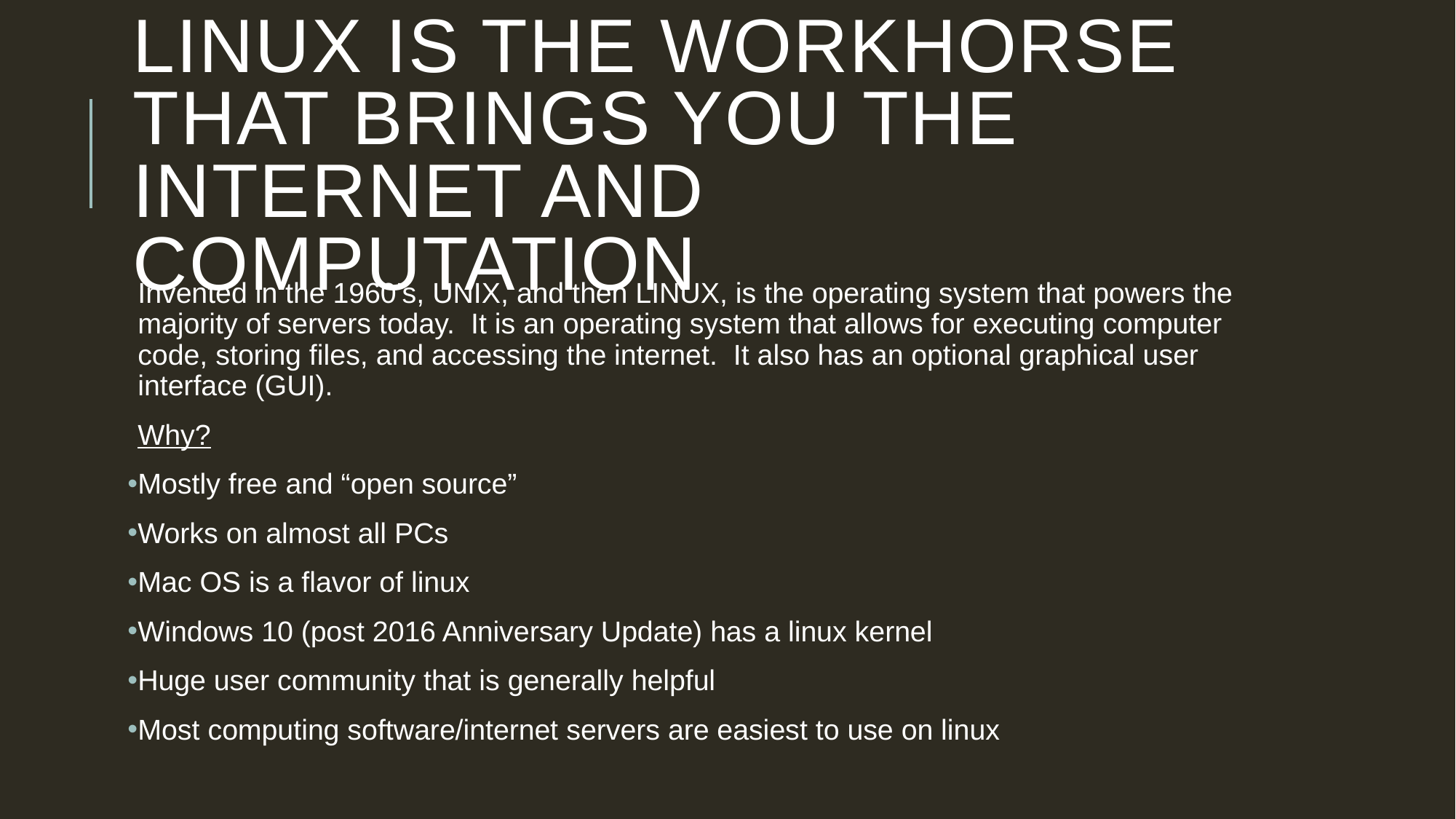

# Linux is the workhorse that brings you the internet and computation
Invented in the 1960’s, UNIX, and then LINUX, is the operating system that powers the majority of servers today.  It is an operating system that allows for executing computer code, storing files, and accessing the internet.  It also has an optional graphical user interface (GUI).
Why?
Mostly free and “open source”
Works on almost all PCs
Mac OS is a flavor of linux
Windows 10 (post 2016 Anniversary Update) has a linux kernel
Huge user community that is generally helpful
Most computing software/internet servers are easiest to use on linux